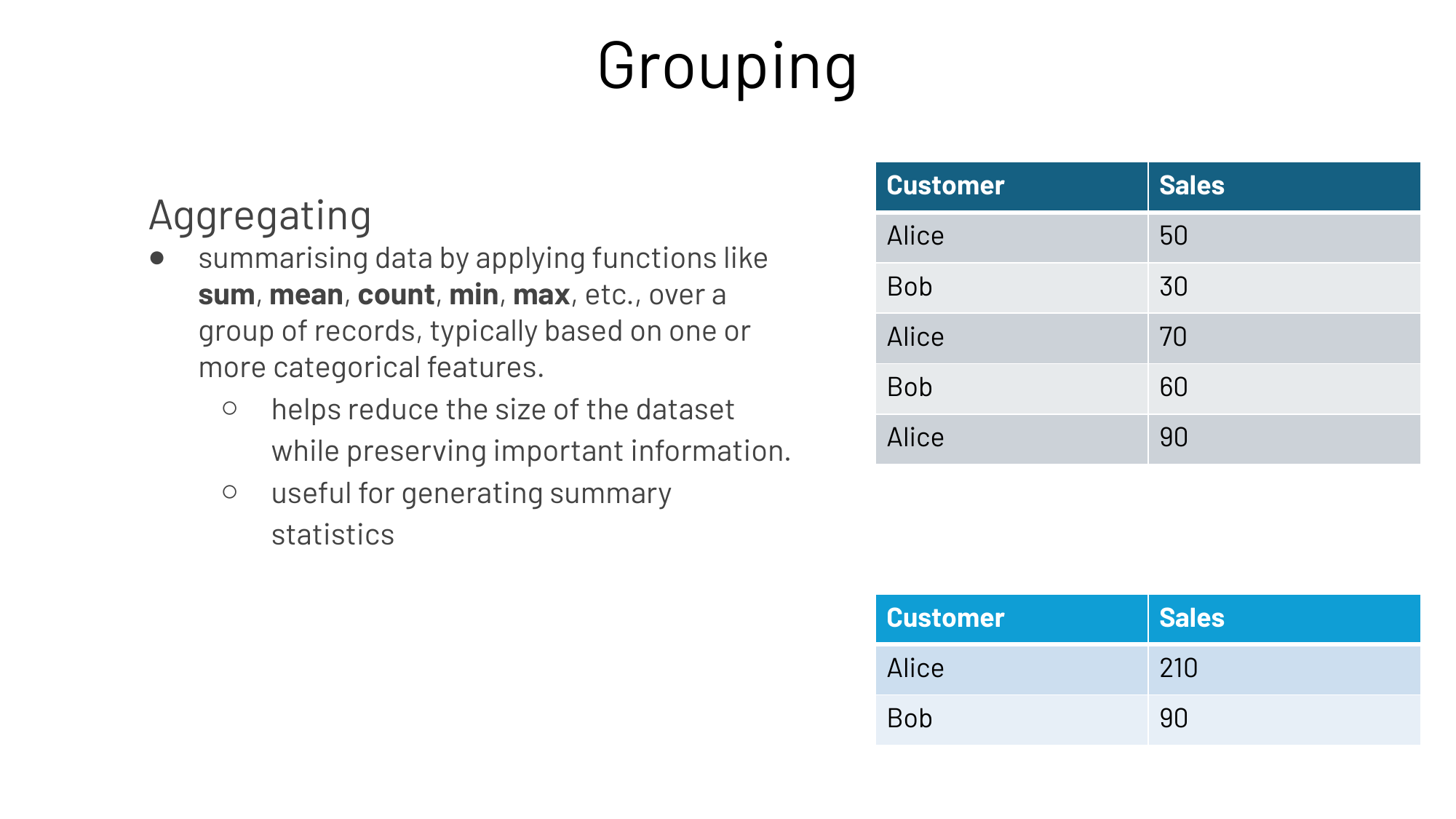

# Grouping
| Customer | Sales |
| --- | --- |
| Alice | 50 |
| Bob | 30 |
| Alice | 70 |
| Bob | 60 |
| Alice | 90 |
Aggregating
summarising data by applying functions like sum, mean, count, min, max, etc., over a group of records, typically based on one or more categorical features.
helps reduce the size of the dataset while preserving important information.
useful for generating summary statistics

| Customer | Sales |
| --- | --- |
| Alice | 210 |
| Bob | 90 |